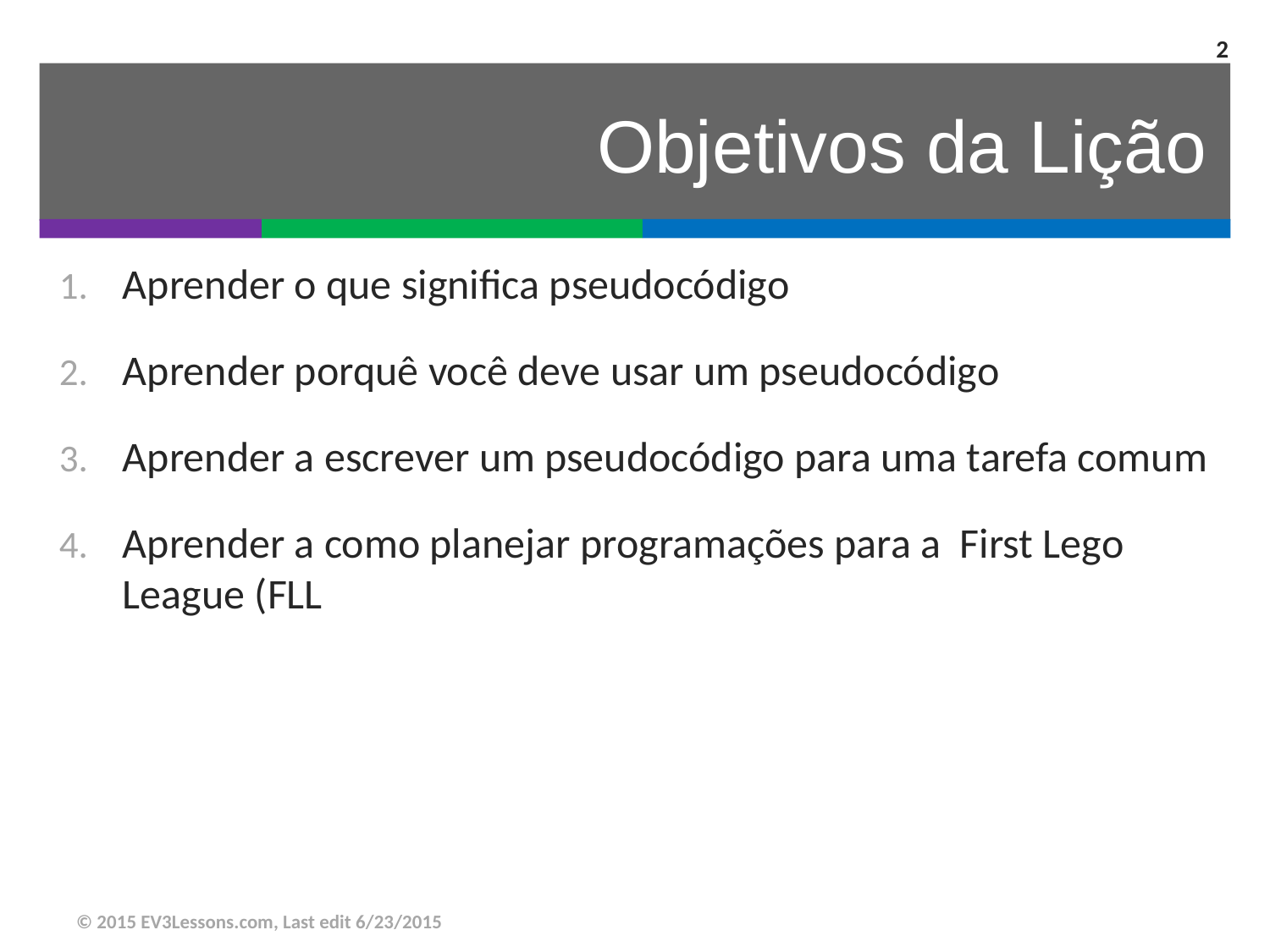

2
# Objetivos da Lição
Aprender o que significa pseudocódigo
Aprender porquê você deve usar um pseudocódigo
Aprender a escrever um pseudocódigo para uma tarefa comum
Aprender a como planejar programações para a  First Lego League (FLL
© 2015 EV3Lessons.com, Last edit 6/23/2015